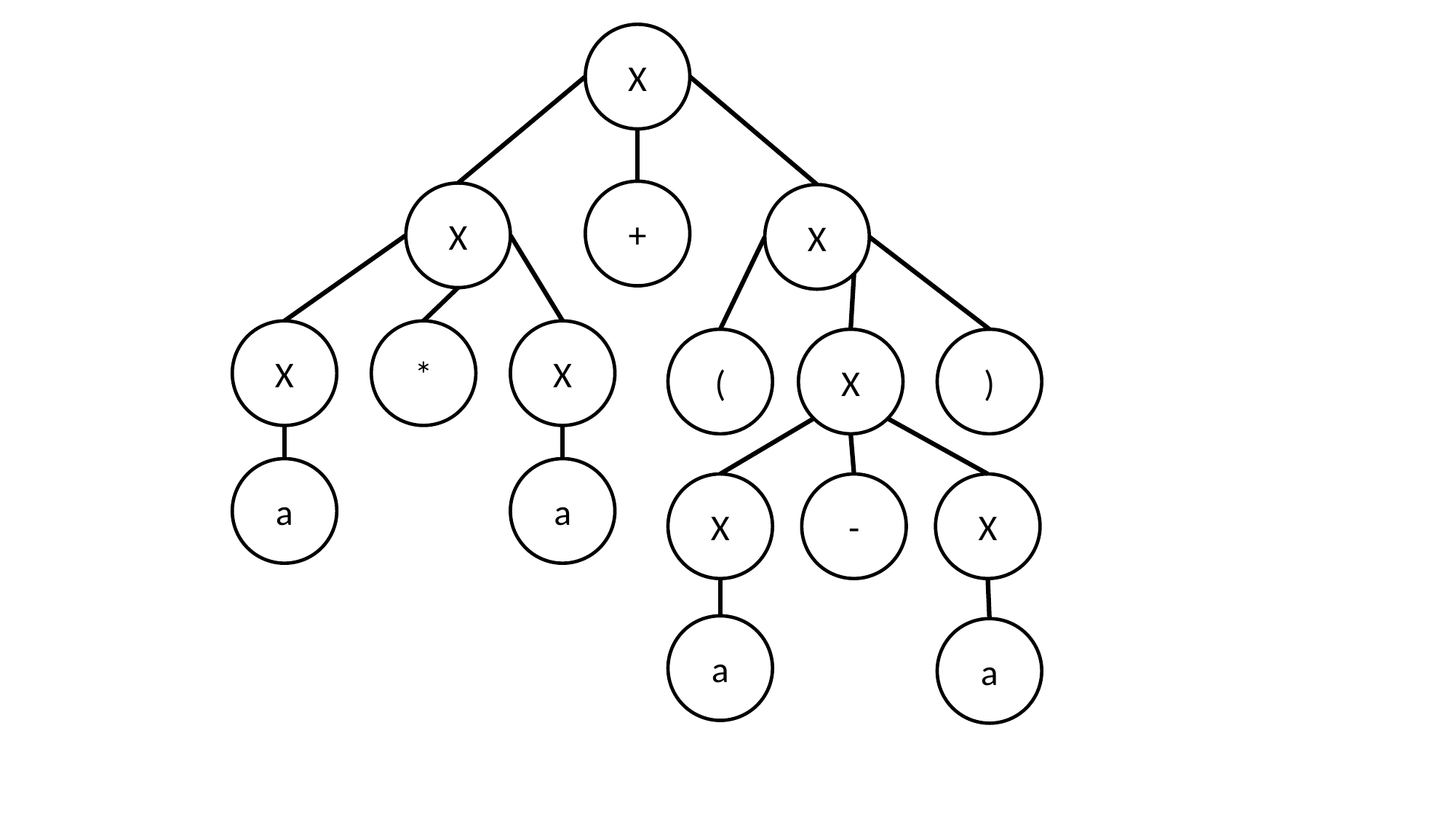

X
+
X
X
X
X
*
(
X
)
a
a
X
-
X
a
a